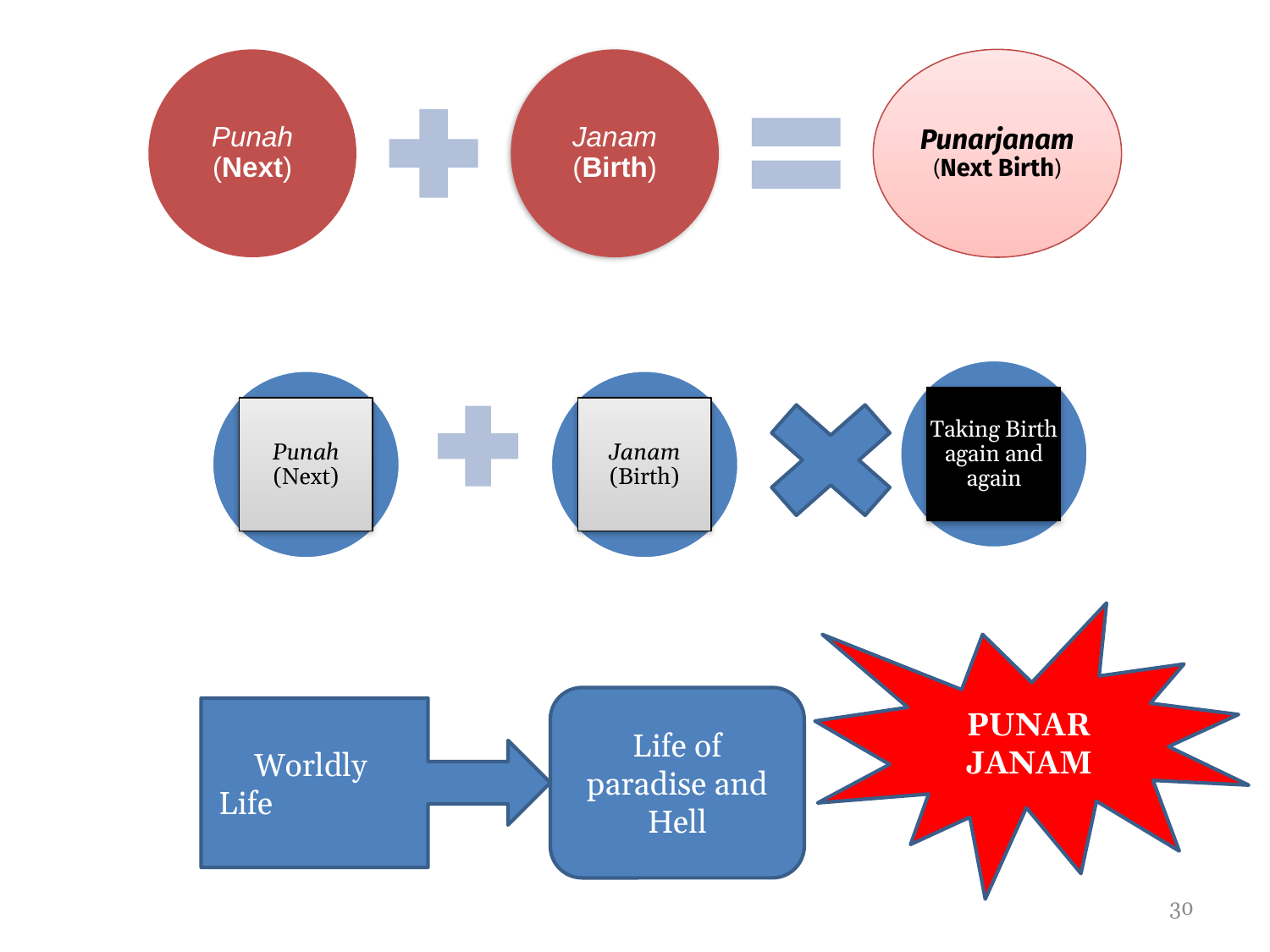

Punah (Next)

Janam (Birth)

Punarjanam (Next Birth)

Taking Birth again and again

Punah (Next)

Janam (Birth)

PUNAR JANAM
Life of paradise and Hell
Worldly
Life
30